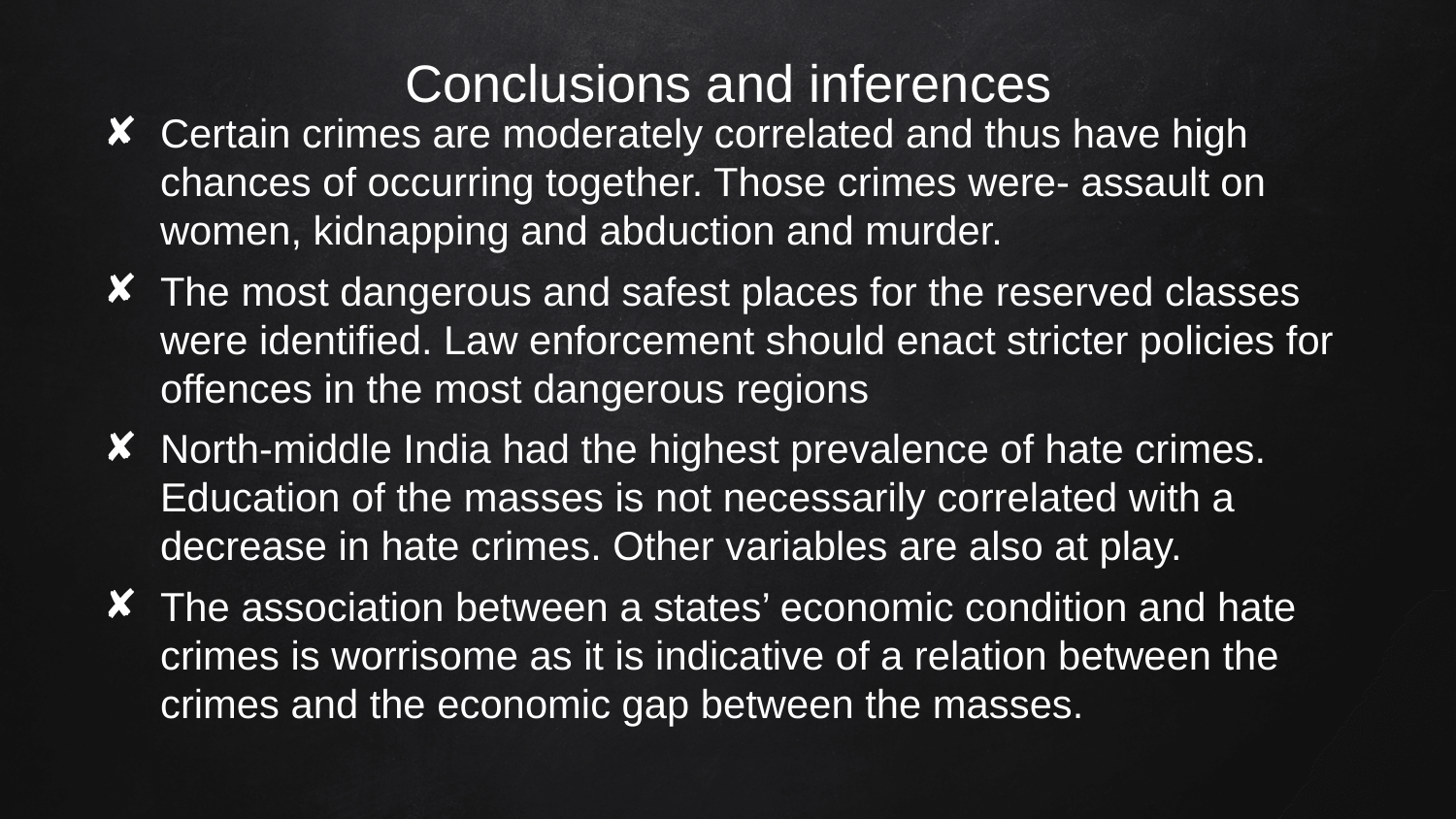

# Conclusions and inferences
Certain crimes are moderately correlated and thus have high chances of occurring together. Those crimes were- assault on women, kidnapping and abduction and murder.
The most dangerous and safest places for the reserved classes were identified. Law enforcement should enact stricter policies for offences in the most dangerous regions
North-middle India had the highest prevalence of hate crimes. Education of the masses is not necessarily correlated with a decrease in hate crimes. Other variables are also at play.
The association between a states’ economic condition and hate crimes is worrisome as it is indicative of a relation between the crimes and the economic gap between the masses.